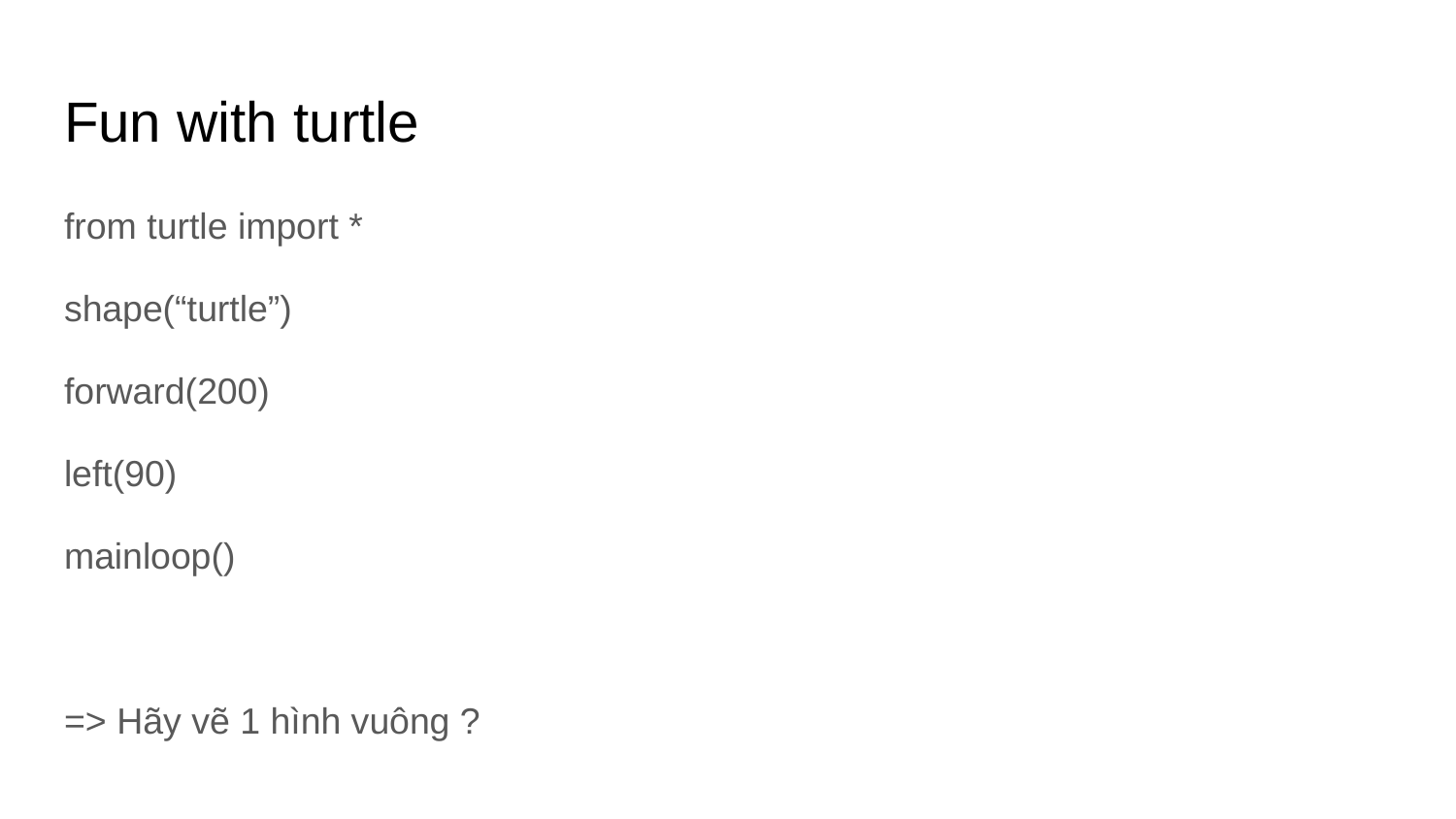

# Fun with turtle
from turtle import *
shape(“turtle”)
forward(200)
left(90)
mainloop()

=> Hãy vẽ 1 hình vuông ?